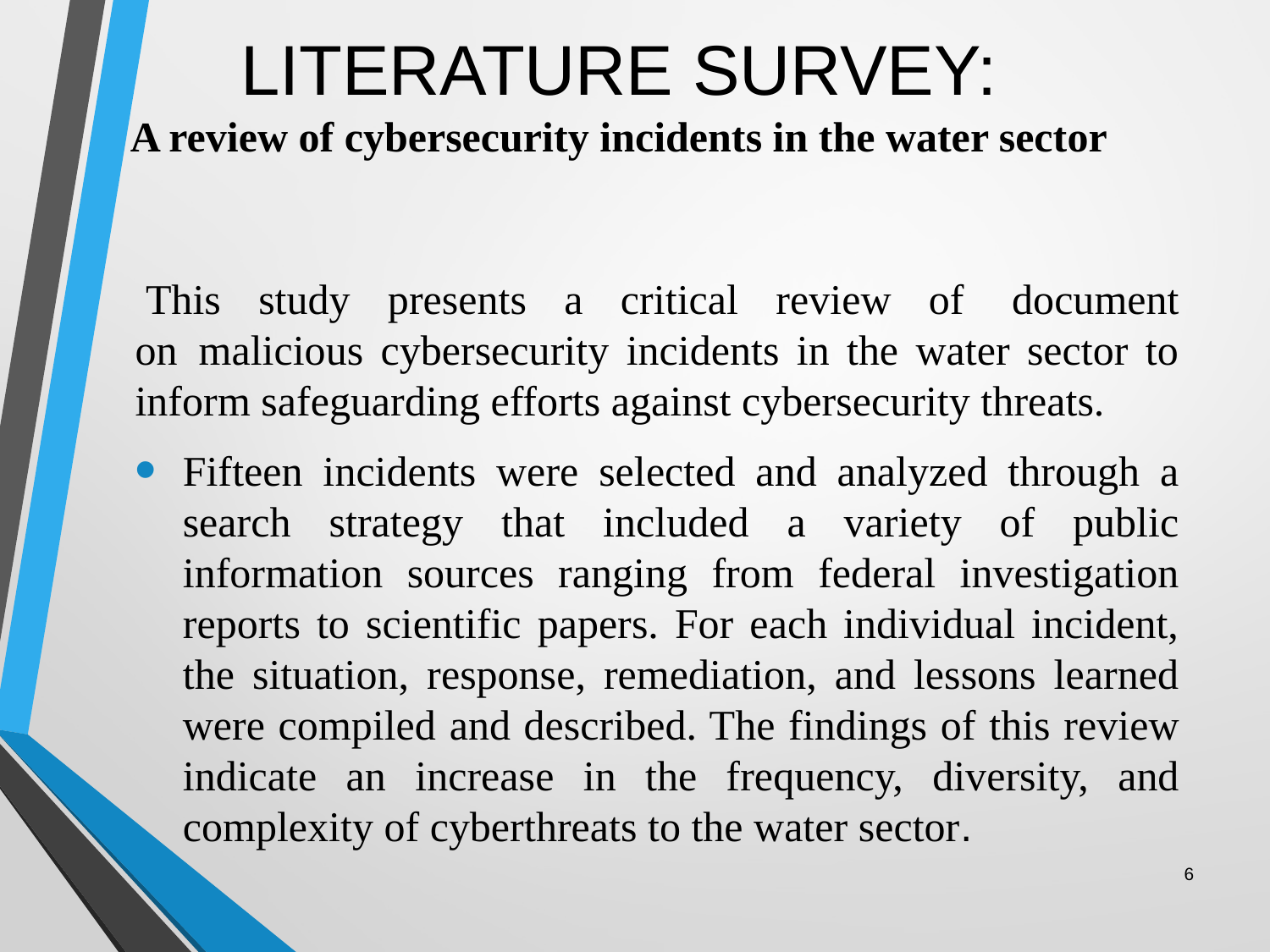

# LITERATURE SURVEY: A review of cybersecurity incidents in the water sector
 
 This study presents a critical review of  document on  malicious cybersecurity incidents in the water sector to inform safeguarding efforts against cybersecurity threats.
Fifteen incidents were selected and analyzed through a search strategy that included a variety of public information sources ranging from federal investigation reports to scientific papers. For each individual incident, the situation, response, remediation, and lessons learned were compiled and described. The findings of this review indicate an increase in the frequency, diversity, and complexity of cyberthreats to the water sector.
6